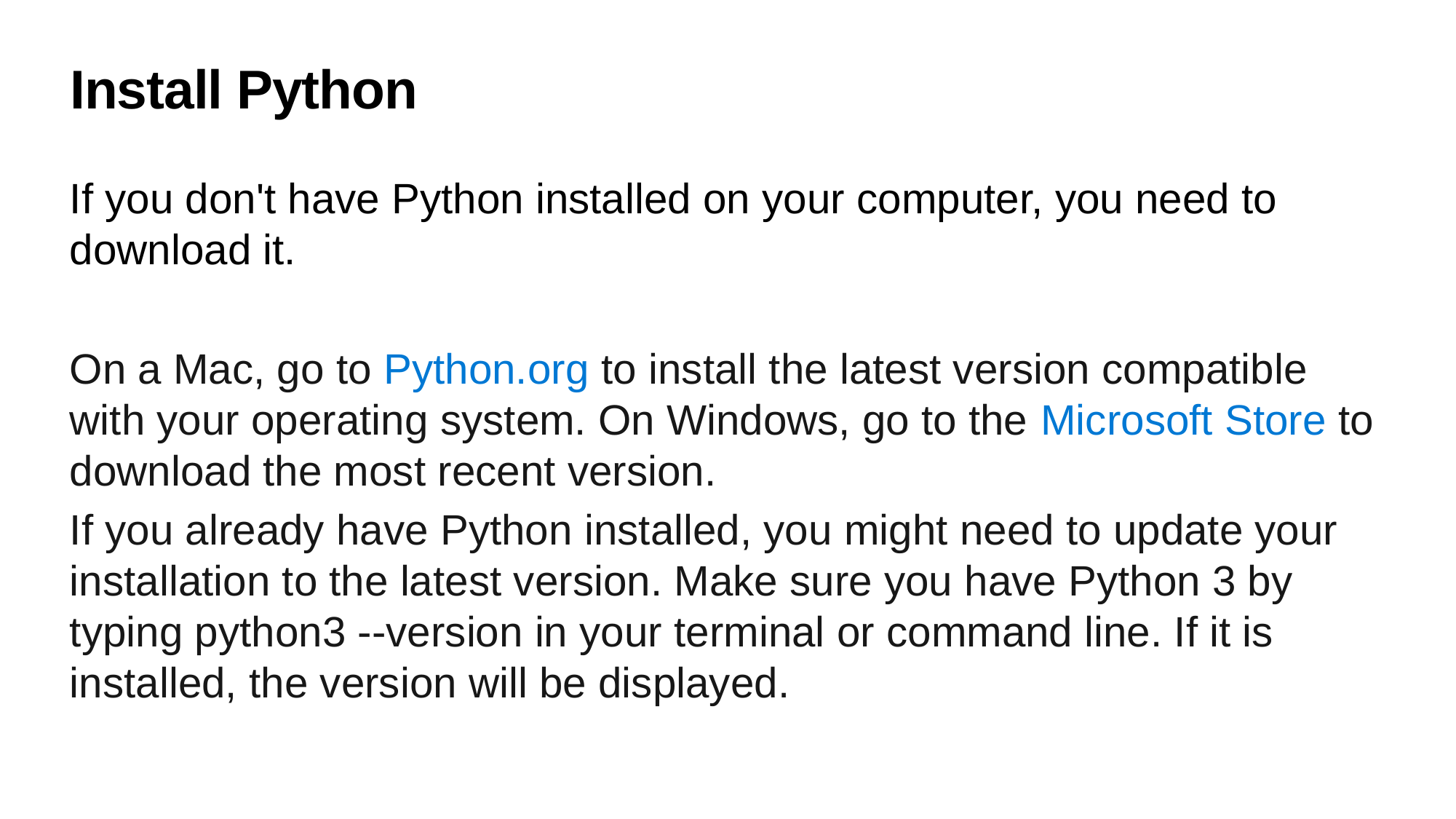

# Install Python
If you don't have Python installed on your computer, you need to download it.

On a Mac, go to Python.org to install the latest version compatible with your operating system. On Windows, go to the Microsoft Store to download the most recent version.
If you already have Python installed, you might need to update your installation to the latest version. Make sure you have Python 3 by typing python3 --version in your terminal or command line. If it is installed, the version will be displayed.